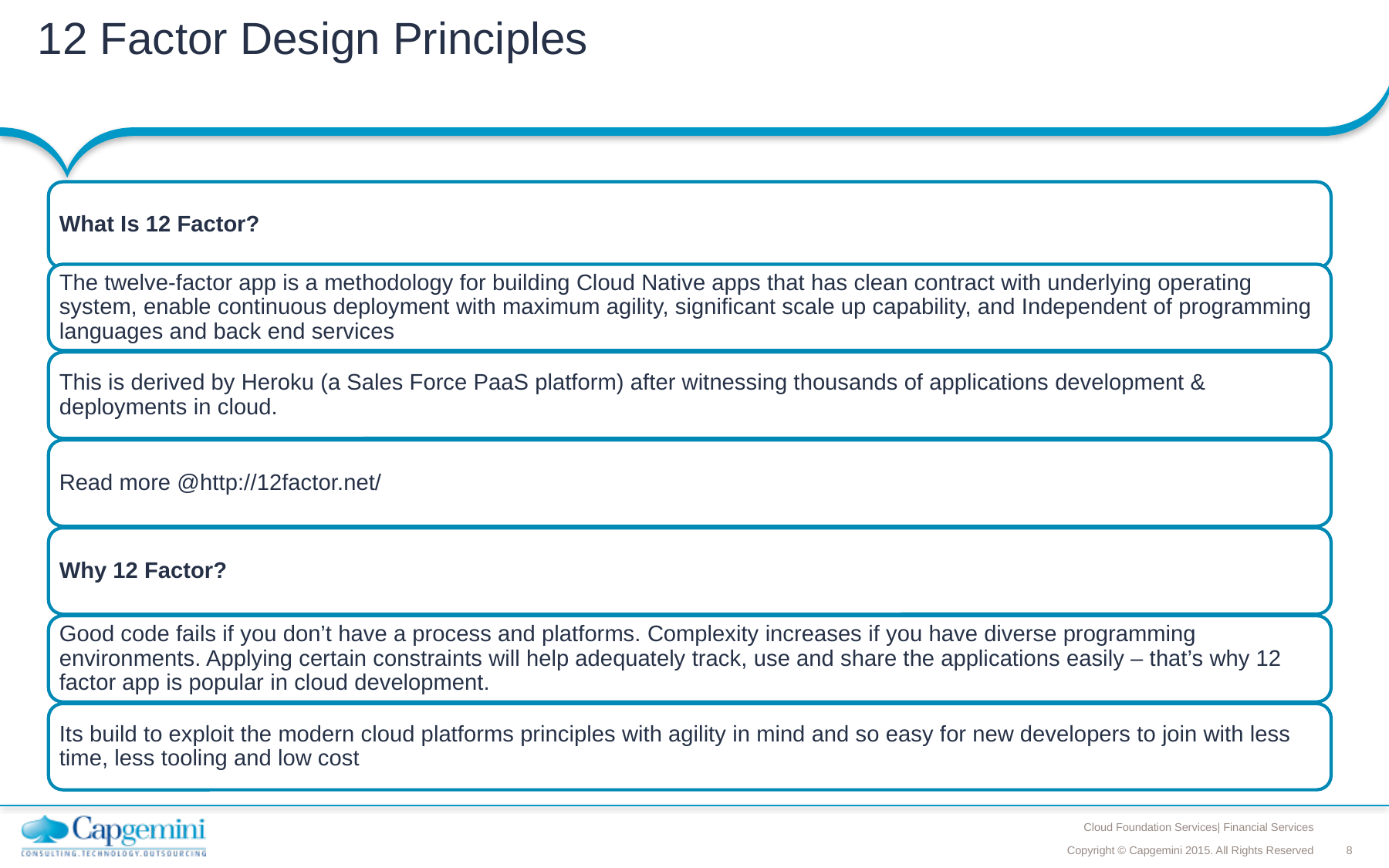

# 12 Factor Design Principles
What Is 12 Factor?
The twelve-factor app is a methodology for building Cloud Native apps that has clean contract with underlying operating system, enable continuous deployment with maximum agility, significant scale up capability, and Independent of programming languages and back end services
This is derived by Heroku (a Sales Force PaaS platform) after witnessing thousands of applications development & deployments in cloud.
Read more @http://12factor.net/
Why 12 Factor?
Good code fails if you don’t have a process and platforms. Complexity increases if you have diverse programming environments. Applying certain constraints will help adequately track, use and share the applications easily – that’s why 12 factor app is popular in cloud development.
Its build to exploit the modern cloud platforms principles with agility in mind and so easy for new developers to join with less time, less tooling and low cost